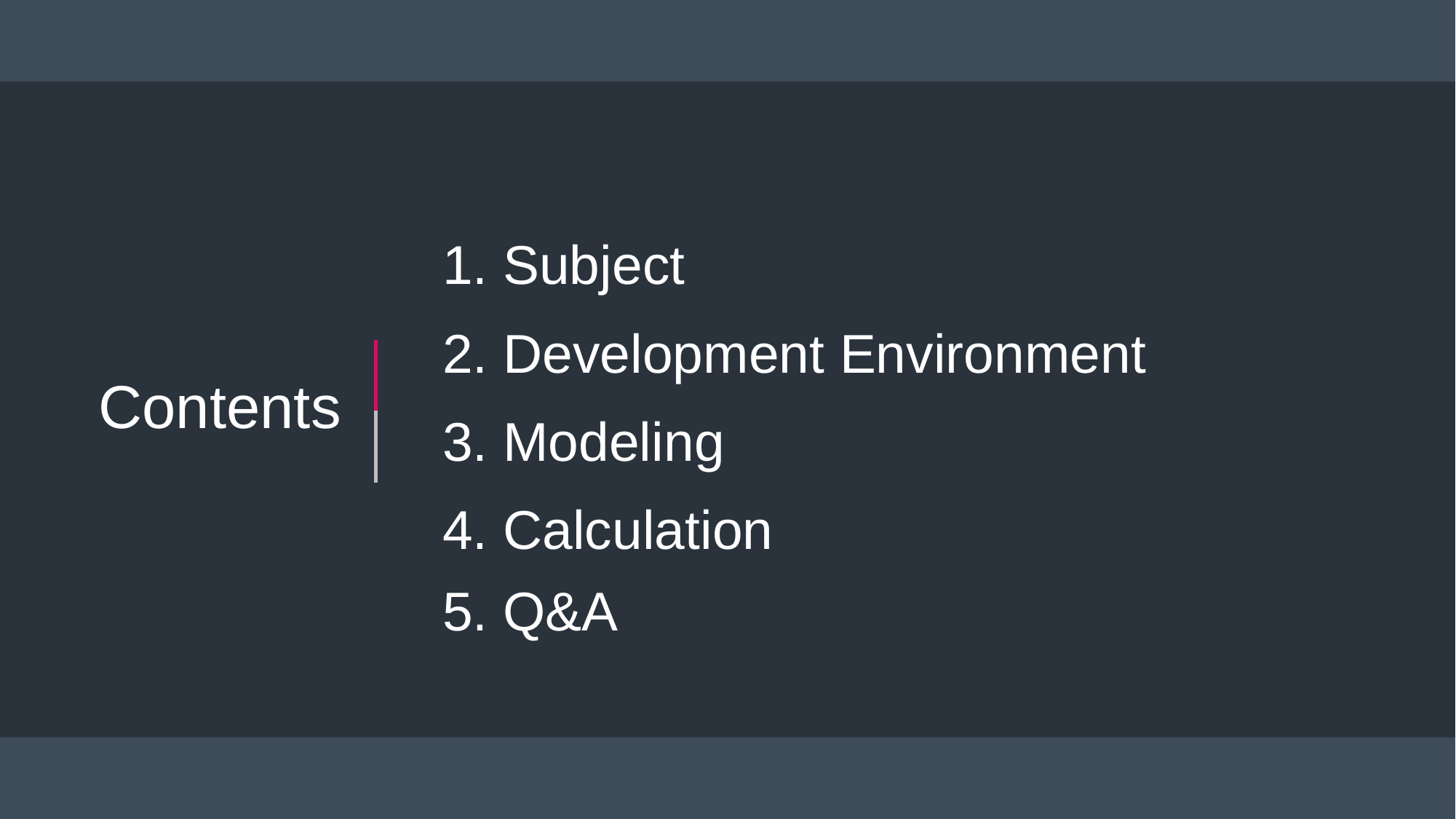

1. Subject
2. Development Environment
3. Modeling
4. Calculation
5. Q&A
Contents